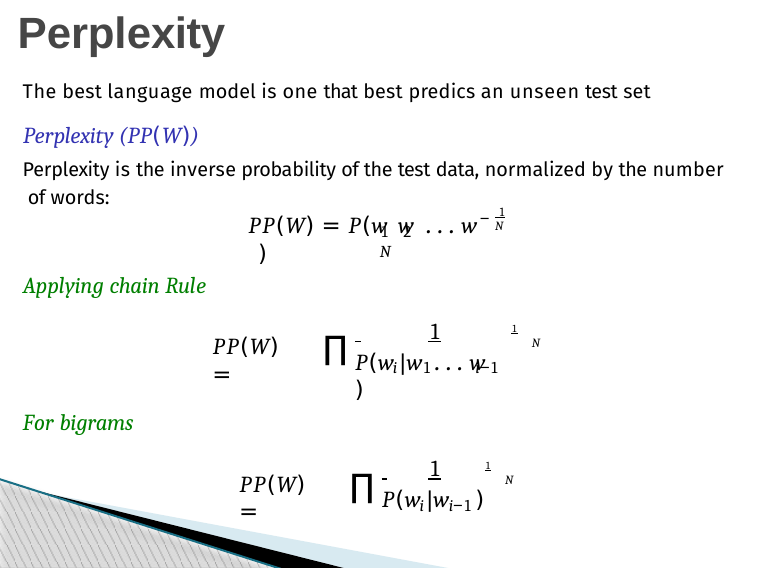

# Perplexity
The best language model is one that best predics an unseen test set
Perplexity (PP(W))
Perplexity is the inverse probability of the test data, normalized by the number  of words:
 1
N
−
PP(W) = P(w  w  . . . w   )
1    2	N
Applying chain Rule

   1
N
 	1
∏
PP(W) =
P(w |w  . . . w	)
i	1	i−1
For bigrams

   1
N
 	1
∏
PP(W) =
P(w |w	)
i	i−1
Week 2: Lecture 5
5 / 16